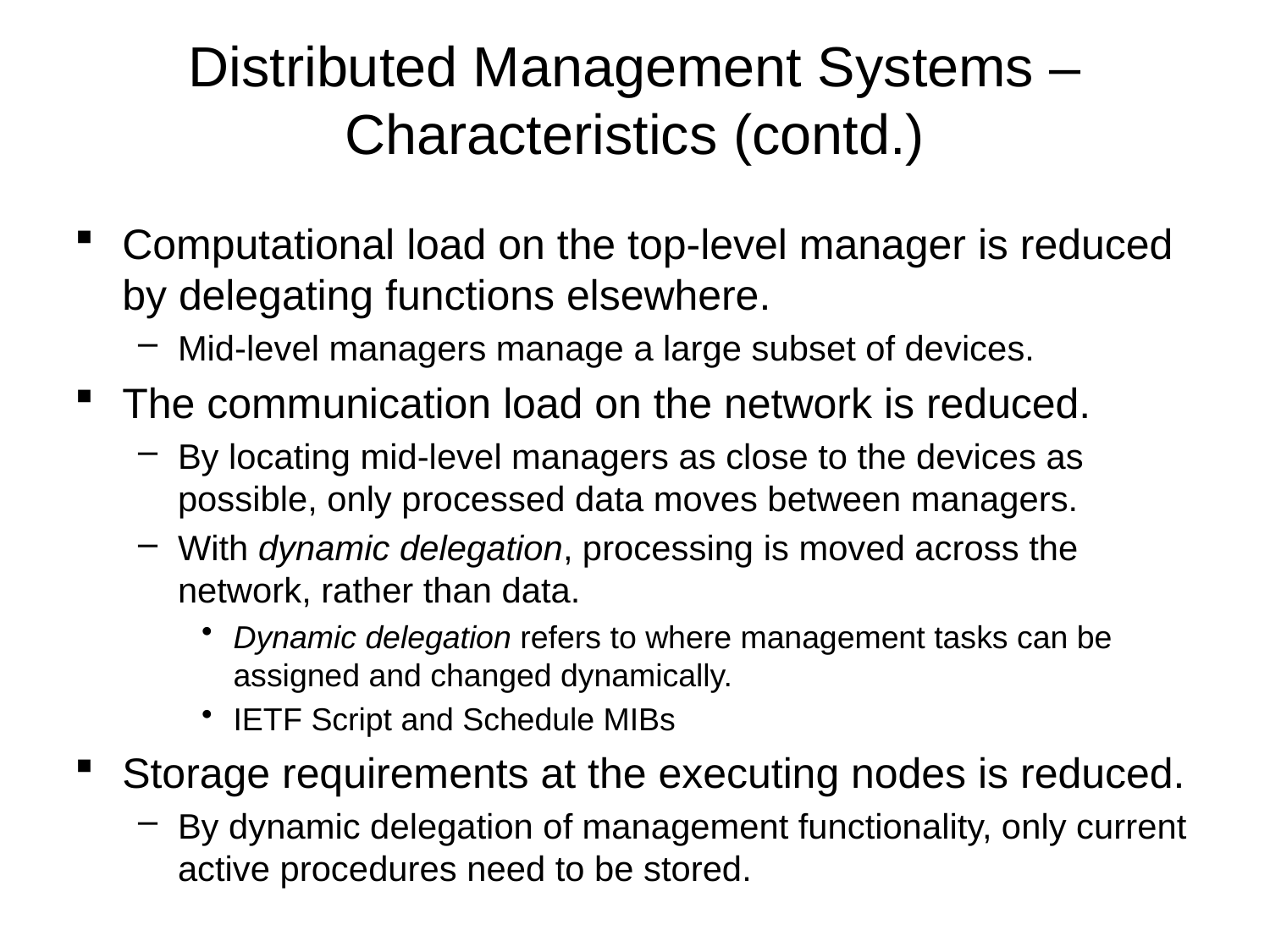

# Distributed Management Systems – Characteristics (contd.)
Computational load on the top-level manager is reduced by delegating functions elsewhere.
Mid-level managers manage a large subset of devices.
The communication load on the network is reduced.
By locating mid-level managers as close to the devices as possible, only processed data moves between managers.
With dynamic delegation, processing is moved across the network, rather than data.
Dynamic delegation refers to where management tasks can be assigned and changed dynamically.
IETF Script and Schedule MIBs
Storage requirements at the executing nodes is reduced.
By dynamic delegation of management functionality, only current active procedures need to be stored.